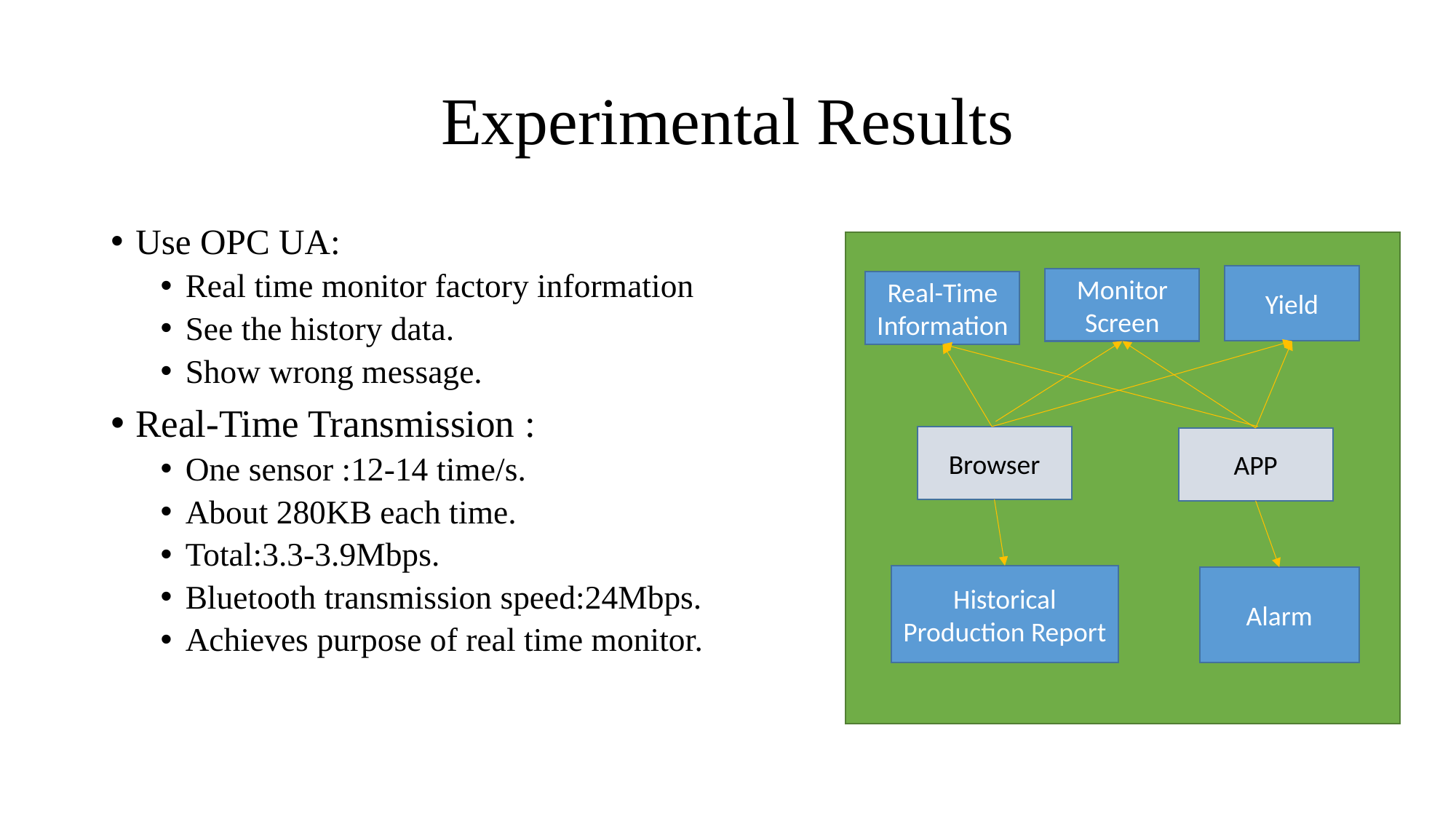

# Experimental Results
Use OPC UA:
Real time monitor factory information
See the history data.
Show wrong message.
Real-Time Transmission :
One sensor :12-14 time/s.
About 280KB each time.
Total:3.3-3.9Mbps.
Bluetooth transmission speed:24Mbps.
Achieves purpose of real time monitor.

Yield
Monitor Screen
Real-Time
Information
Browser
APP
Historical Production Report
Alarm